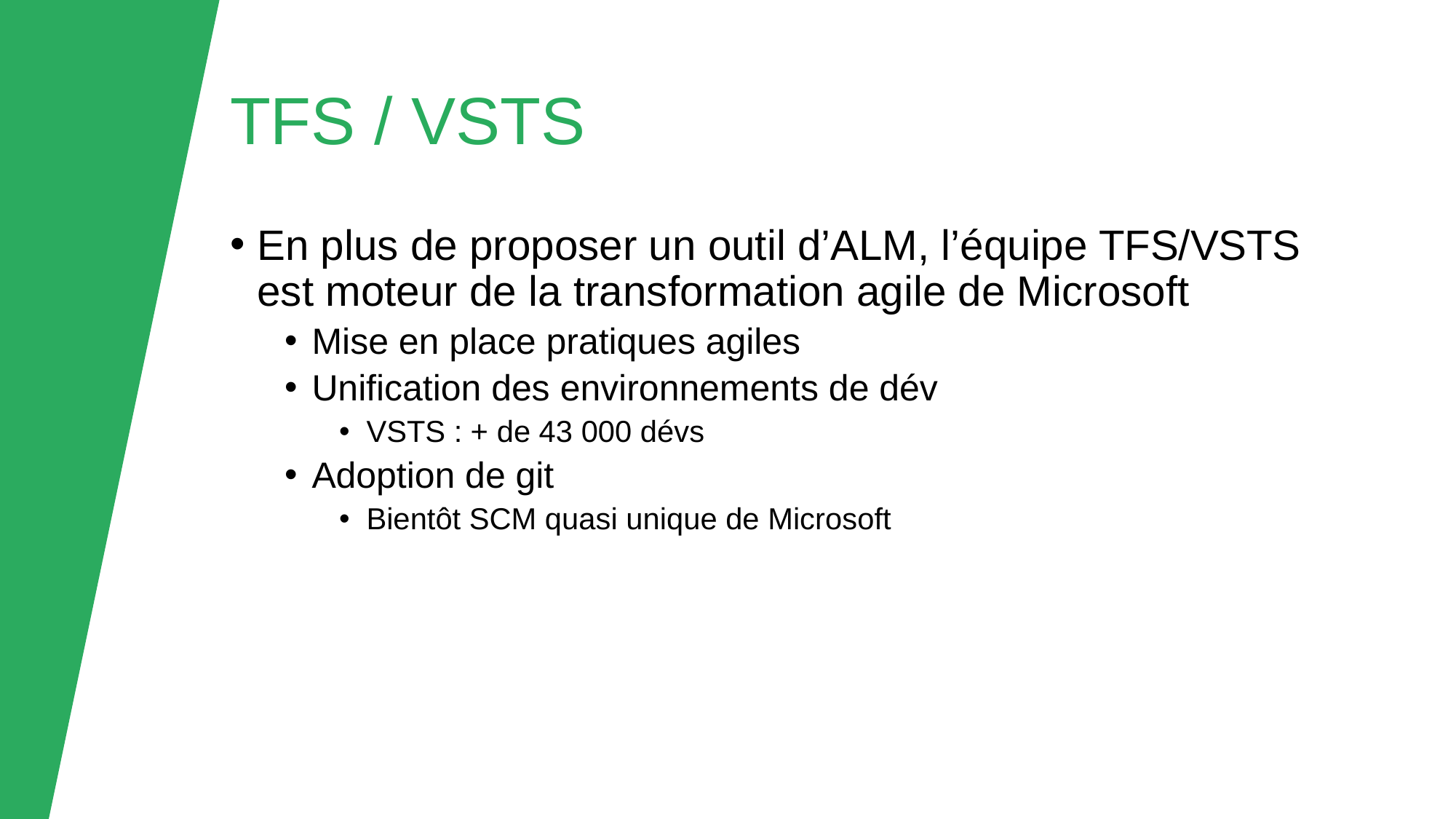

# TFS / VSTS
En plus de proposer un outil d’ALM, l’équipe TFS/VSTS est moteur de la transformation agile de Microsoft
Mise en place pratiques agiles
Unification des environnements de dév
VSTS : + de 43 000 dévs
Adoption de git
Bientôt SCM quasi unique de Microsoft